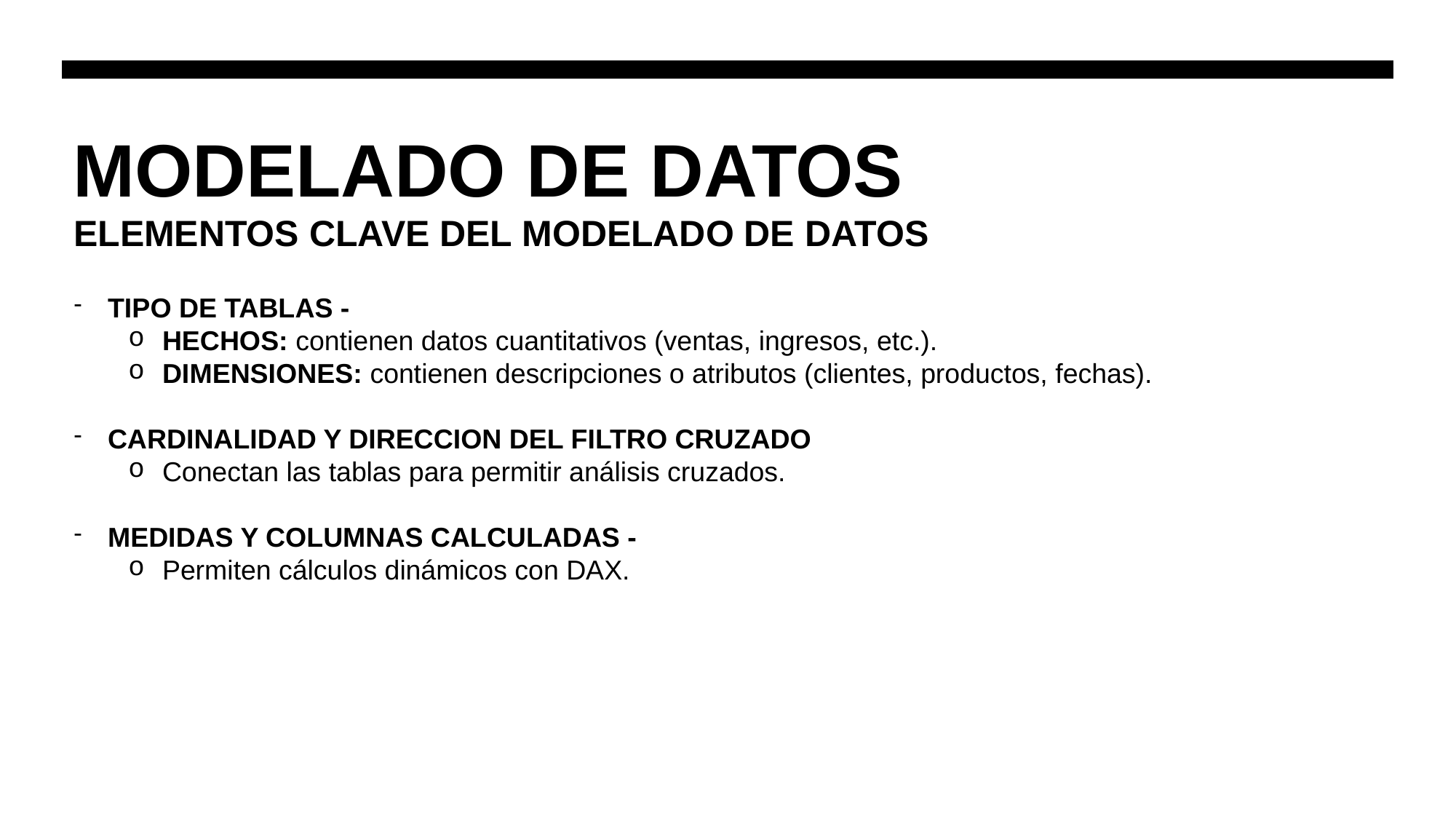

# MODELADO DE DATOS
ELEMENTOS CLAVE DEL MODELADO DE DATOS

TIPO DE TABLAS -
HECHOS: contienen datos cuantitativos (ventas, ingresos, etc.).
DIMENSIONES: contienen descripciones o atributos (clientes, productos, fechas).

CARDINALIDAD Y DIRECCION DEL FILTRO CRUZADO
Conectan las tablas para permitir análisis cruzados.

MEDIDAS Y COLUMNAS CALCULADAS -
Permiten cálculos dinámicos con DAX.